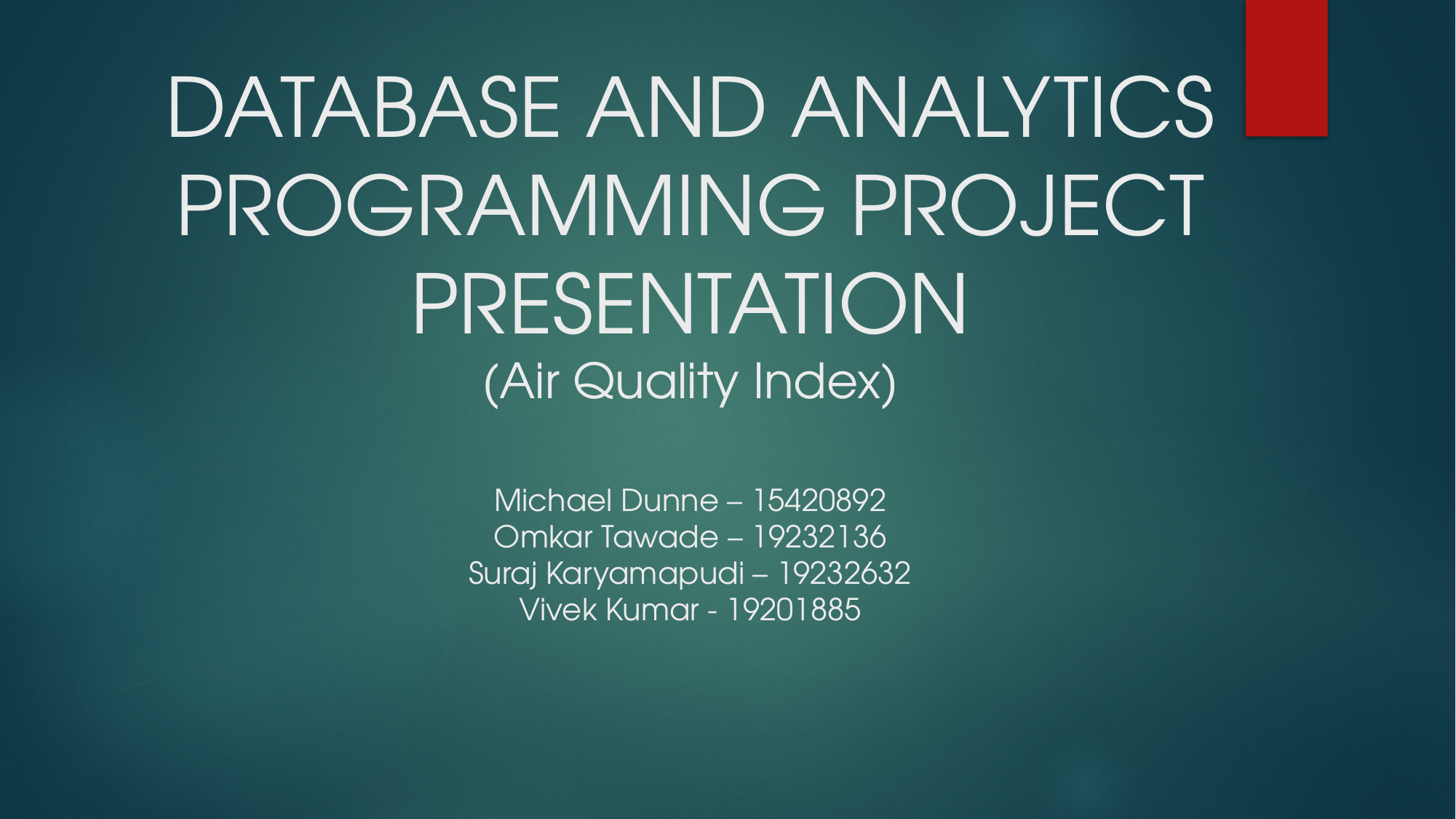

# DATABASE AND ANALYTICS PROGRAMMING PROJECT PRESENTATION (Air Quality Index) Michael Dunne – 15420892 Omkar Tawade – 19232136 Suraj Karyamapudi – 19232632 Vivek Kumar - 19201885